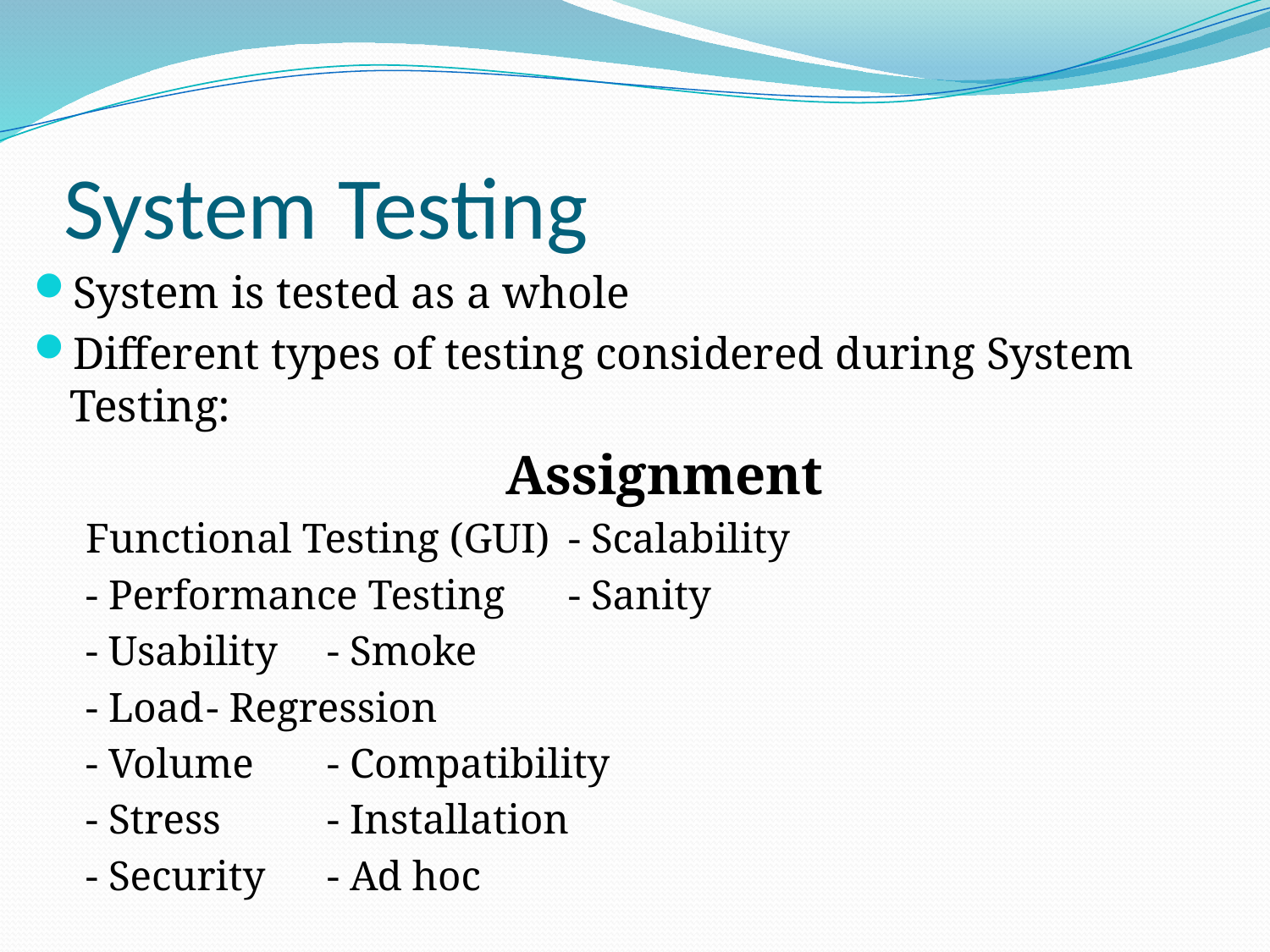

# System Testing
System is tested as a whole
Different types of testing considered during System Testing:
Assignment
Functional Testing (GUI)		- Scalability
- Performance Testing			- Sanity
- Usability					- Smoke
- Load					- Regression
- Volume					- Compatibility
- Stress					- Installation
- Security					- Ad hoc